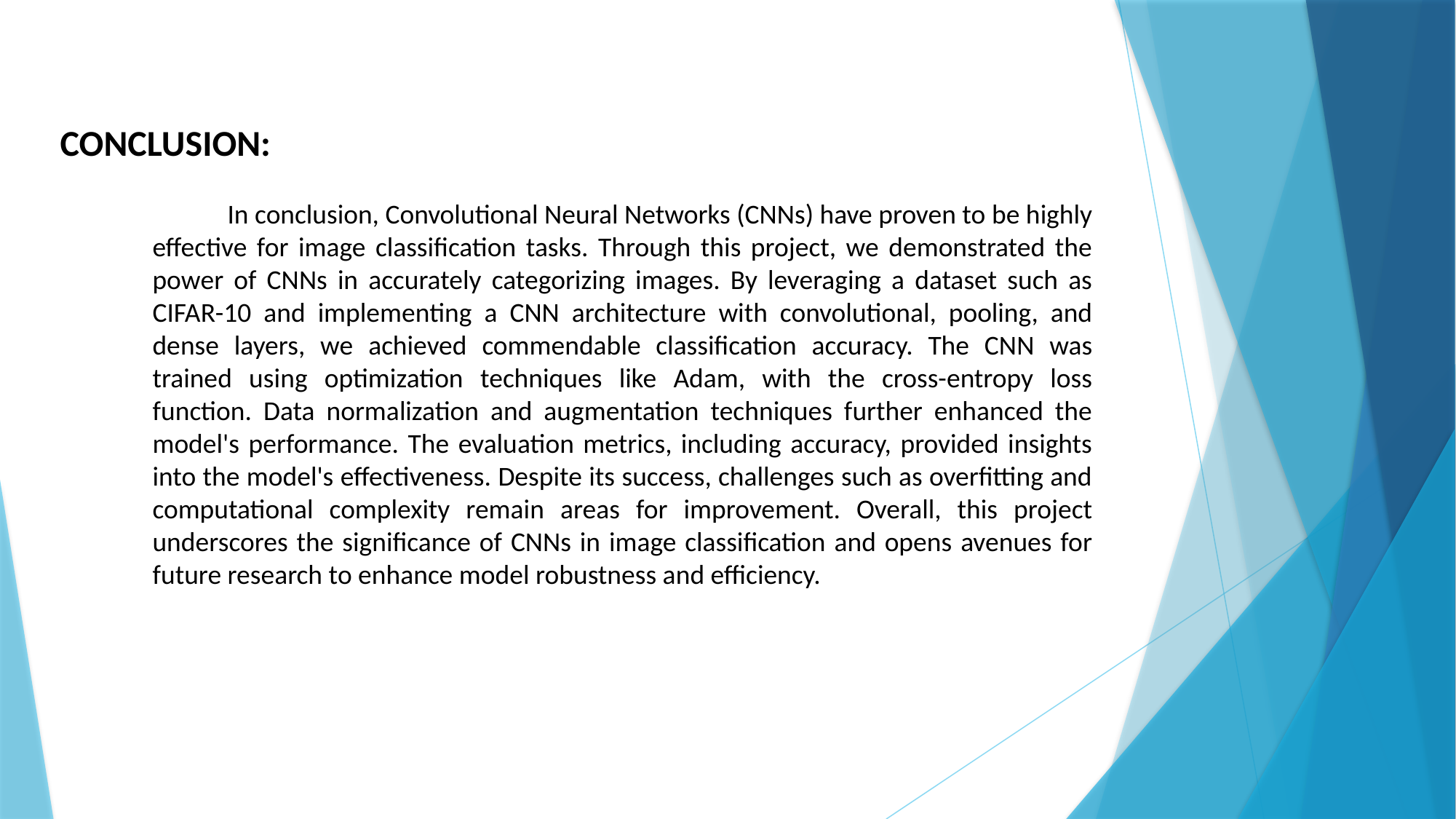

CONCLUSION:
            In conclusion, Convolutional Neural Networks (CNNs) have proven to be highly effective for image classification tasks. Through this project, we demonstrated the power of CNNs in accurately categorizing images. By leveraging a dataset such as CIFAR-10 and implementing a CNN architecture with convolutional, pooling, and dense layers, we achieved commendable classification accuracy. The CNN was trained using optimization techniques like Adam, with the cross-entropy loss function. Data normalization and augmentation techniques further enhanced the model's performance. The evaluation metrics, including accuracy, provided insights into the model's effectiveness. Despite its success, challenges such as overfitting and computational complexity remain areas for improvement. Overall, this project underscores the significance of CNNs in image classification and opens avenues for future research to enhance model robustness and efficiency.